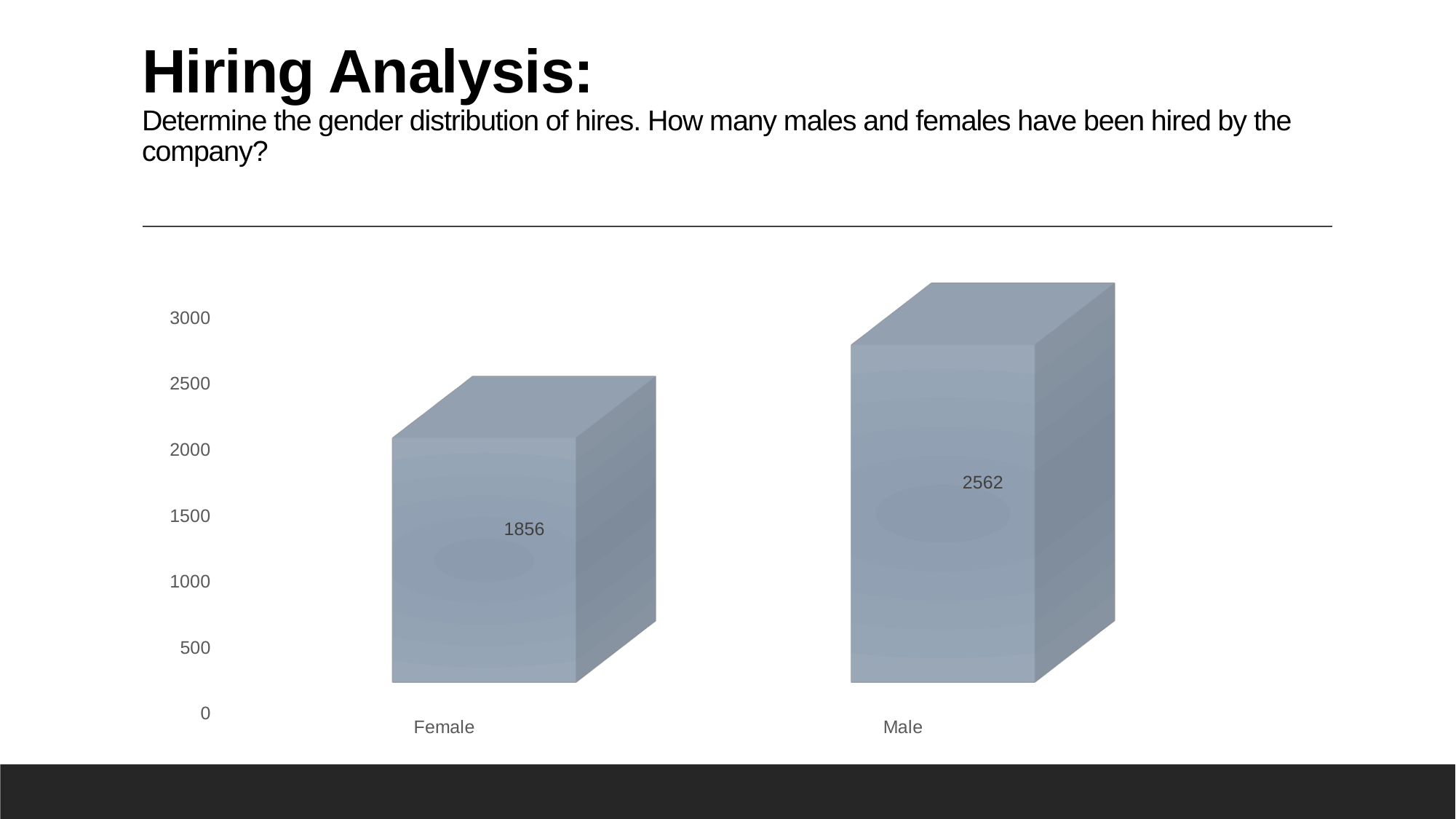

# Hiring Analysis: Determine the gender distribution of hires. How many males and females have been hired by the company?

[unsupported chart]